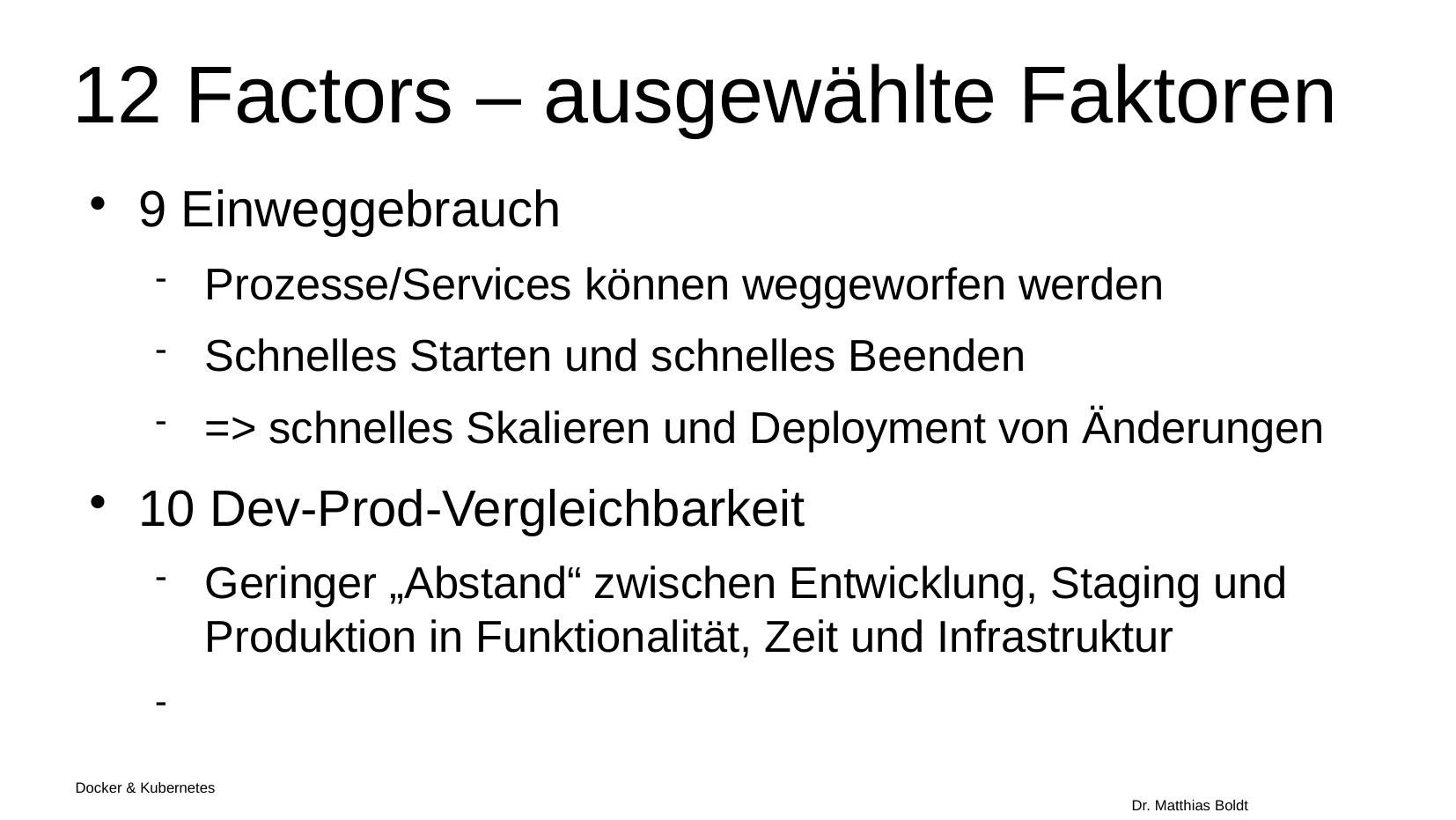

12 Factors – ausgewählte Faktoren
9 Einweggebrauch
Prozesse/Services können weggeworfen werden
Schnelles Starten und schnelles Beenden
=> schnelles Skalieren und Deployment von Änderungen
10 Dev-Prod-Vergleichbarkeit
Geringer „Abstand“ zwischen Entwicklung, Staging und Produktion in Funktionalität, Zeit und Infrastruktur

Docker & Kubernetes																Dr. Matthias Boldt